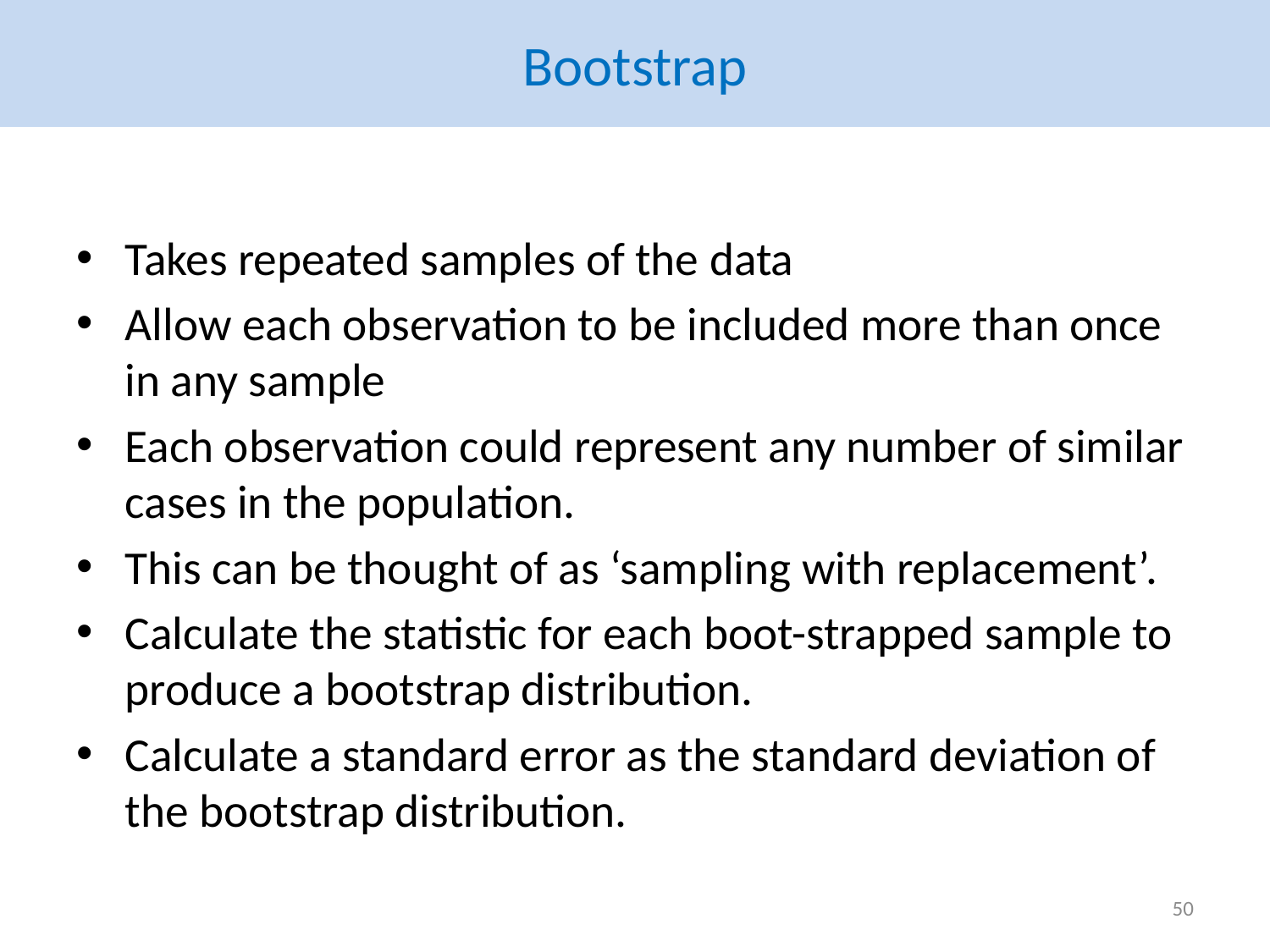

# Bootstrap
Takes repeated samples of the data
Allow each observation to be included more than once in any sample
Each observation could represent any number of similar cases in the population.
This can be thought of as ‘sampling with replacement’.
Calculate the statistic for each boot-strapped sample to produce a bootstrap distribution.
Calculate a standard error as the standard deviation of the bootstrap distribution.
50